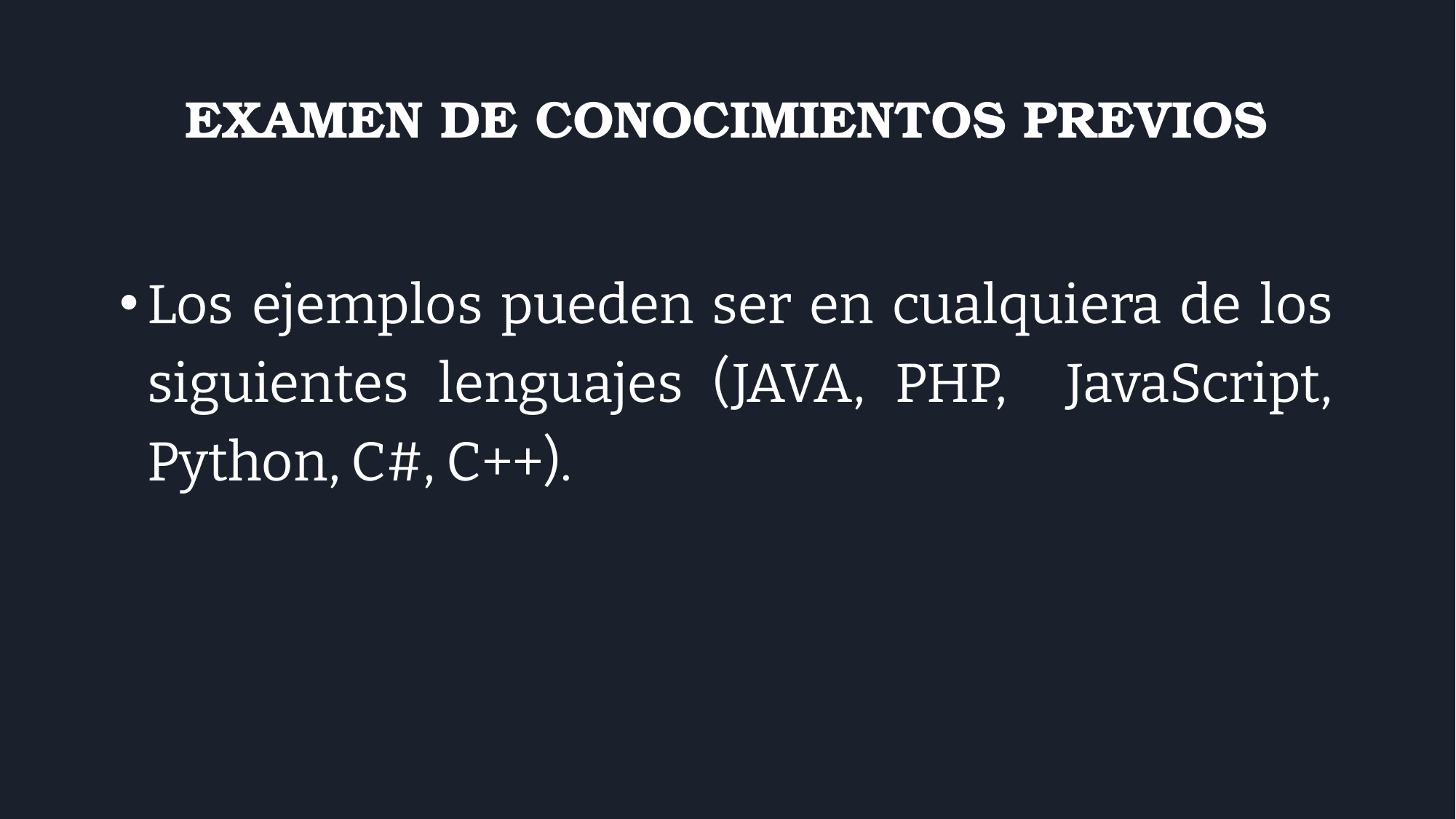

# EXAMEN DE CONOCIMIENTOS PREVIOS
Los ejemplos pueden ser en cualquiera de los siguientes lenguajes (JAVA, PHP,  JavaScript, Python, C#, C++).